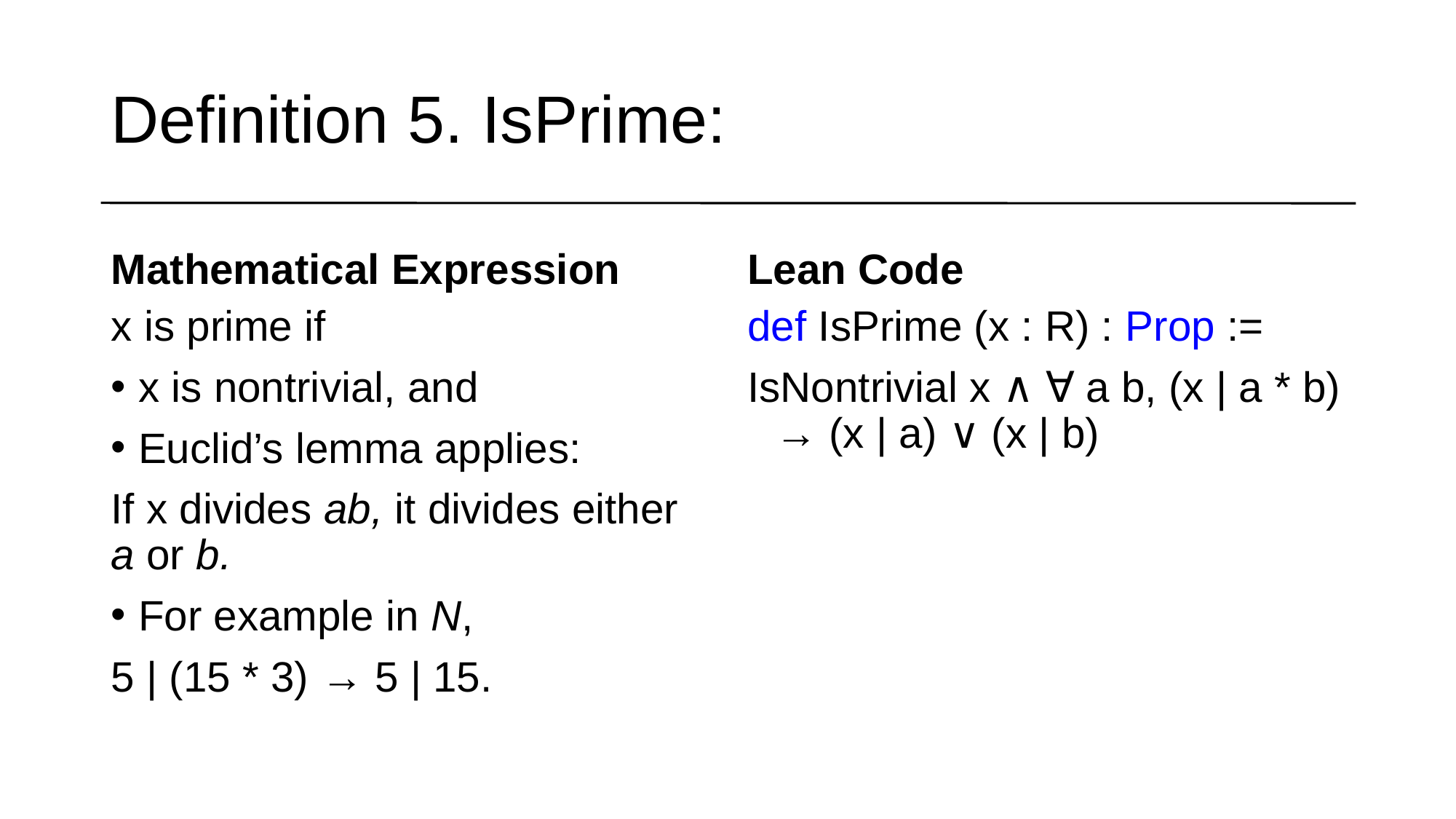

# Definition 5. IsPrime:
Mathematical Expression
Lean Code
x is prime if
x is nontrivial, and
Euclid’s lemma applies:
If x divides ab, it divides either a or b.
For example in N,
5 | (15 * 3) → 5 | 15.
def IsPrime (x : R) : Prop :=
IsNontrivial x ∧ ∀ a b, (x | a * b) → (x | a) ∨ (x | b)